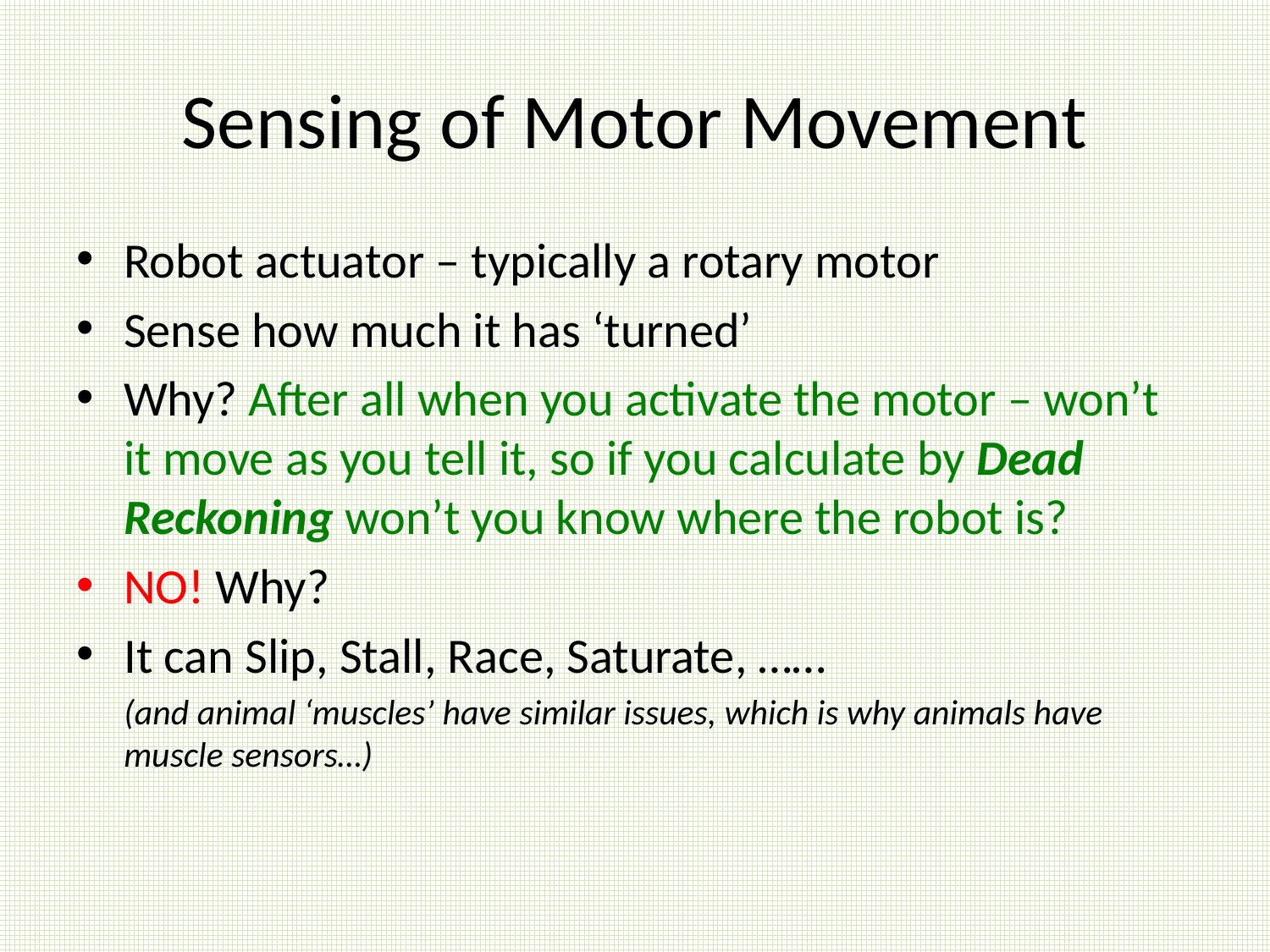

# Sensing of Motor Movement
Robot actuator – typically a rotary motor
Sense how much it has ‘turned’
Why? After all when you activate the motor – won’t it move as you tell it, so if you calculate by Dead Reckoning won’t you know where the robot is?
NO! Why?
It can Slip, Stall, Race, Saturate, ……
	(and animal ‘muscles’ have similar issues, which is why animals have muscle sensors…)